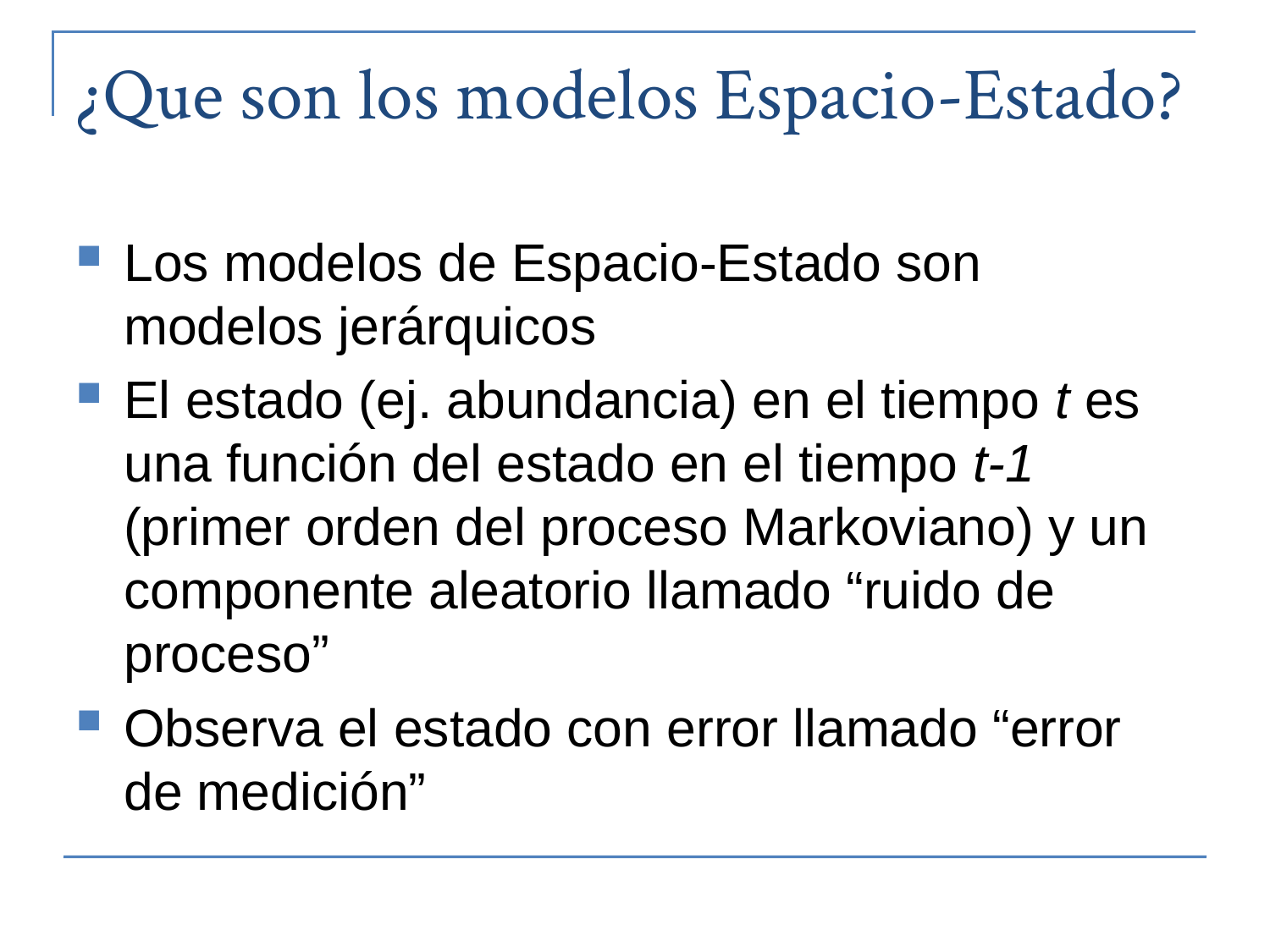

# ¿Que son los modelos Espacio-Estado?
Los modelos de Espacio-Estado son modelos jerárquicos
El estado (ej. abundancia) en el tiempo t es una función del estado en el tiempo t-1 (primer orden del proceso Markoviano) y un componente aleatorio llamado “ruido de proceso”
Observa el estado con error llamado “error de medición”